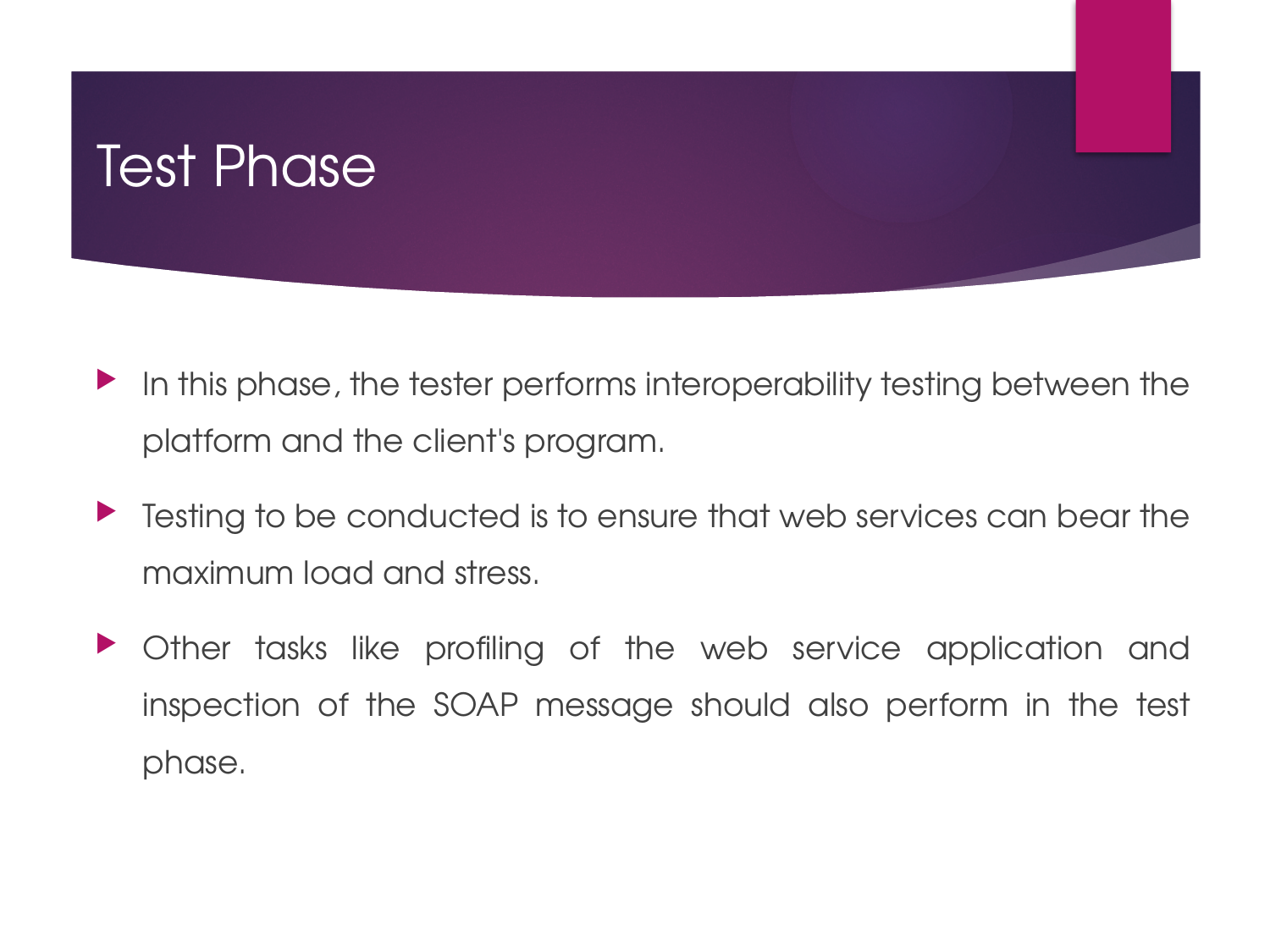

# Test Phase
In this phase, the tester performs interoperability testing between the platform and the client's program.
Testing to be conducted is to ensure that web services can bear the maximum load and stress.
Other tasks like profiling of the web service application and inspection of the SOAP message should also perform in the test phase.